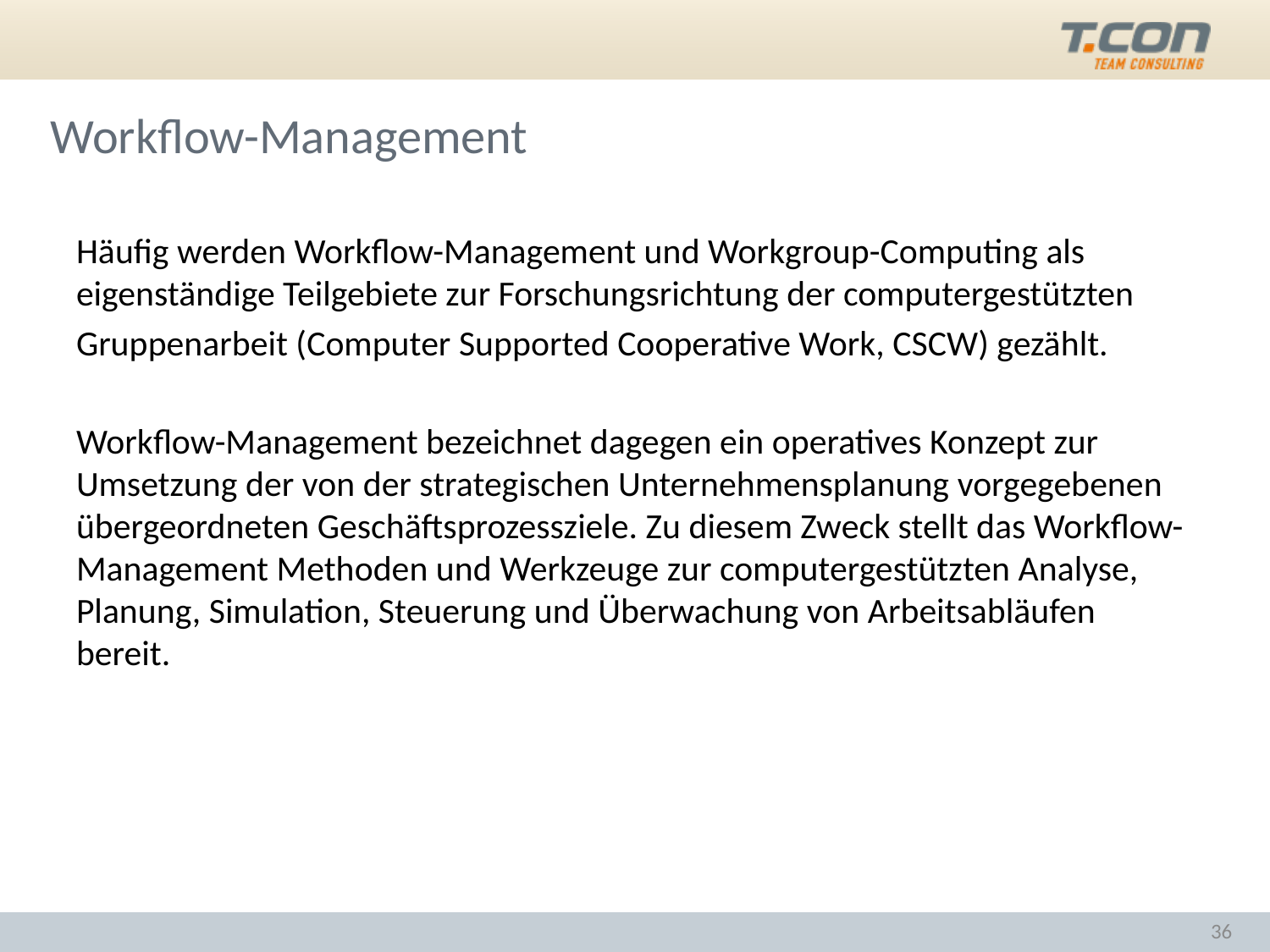

# Workflow-Management
Häufig werden Workflow-Management und Workgroup-Computing als eigenständige Teilgebiete zur Forschungsrichtung der computergestützten
Gruppenarbeit (Computer Supported Cooperative Work, CSCW) gezählt.

Workflow-Management bezeichnet dagegen ein operatives Konzept zur Umsetzung der von der strategischen Unternehmensplanung vorgegebenen übergeordneten Geschäftsprozessziele. Zu diesem Zweck stellt das Workflow-Management Methoden und Werkzeuge zur computergestützten Analyse, Planung, Simulation, Steuerung und Überwachung von Arbeitsabläufen bereit.
36